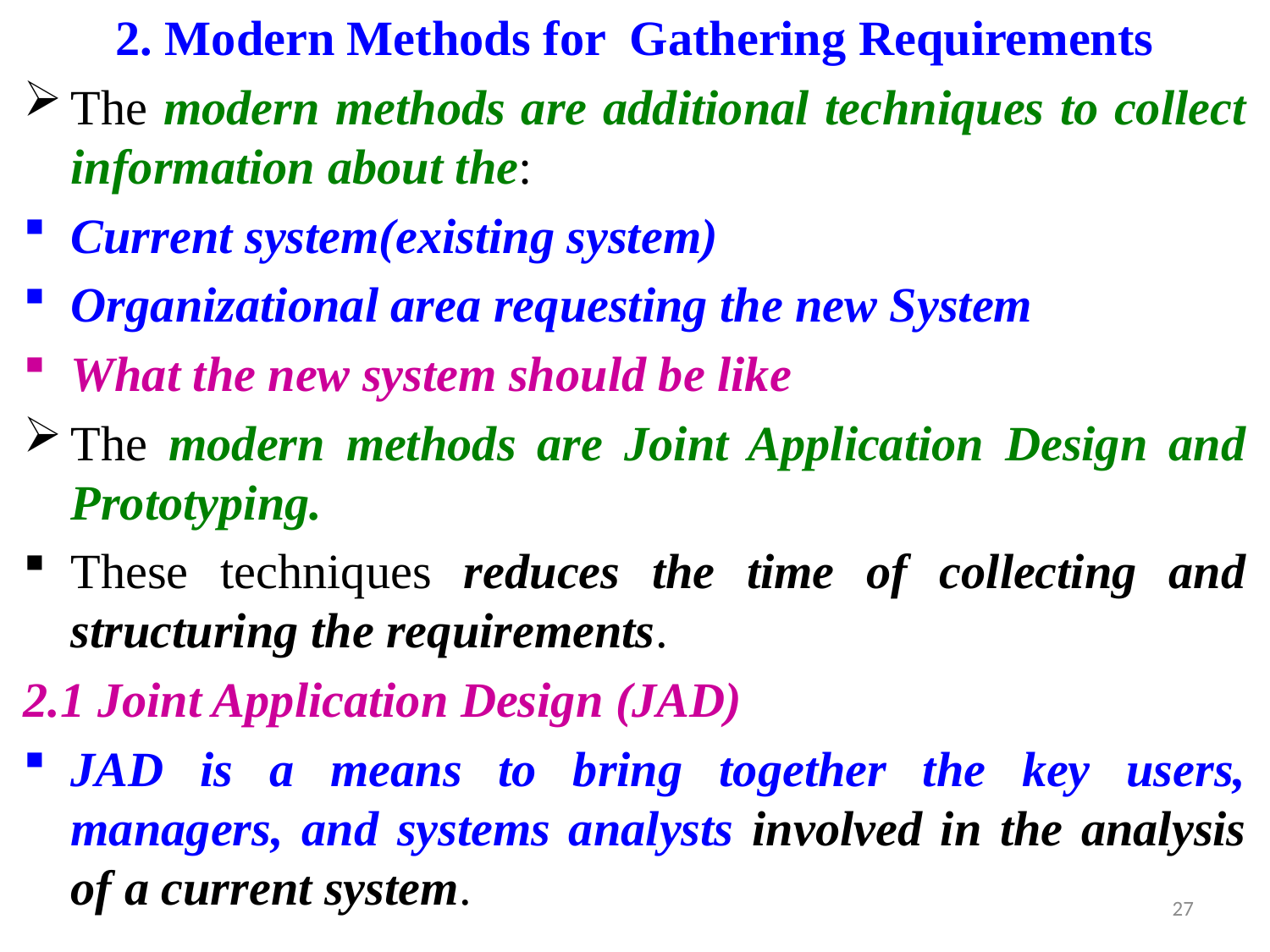

2. Modern Methods for  Gathering Requirements
The modern methods are additional techniques to collect information about the:
Current system(existing system)
Organizational area requesting the new System
What the new system should be like
The modern methods are Joint Application Design and Prototyping.
These techniques reduces the time of collecting and structuring the requirements.
2.1 Joint Application Design (JAD)
JAD is a means to bring together the key users, managers, and systems analysts involved in the analysis of a current system.
27